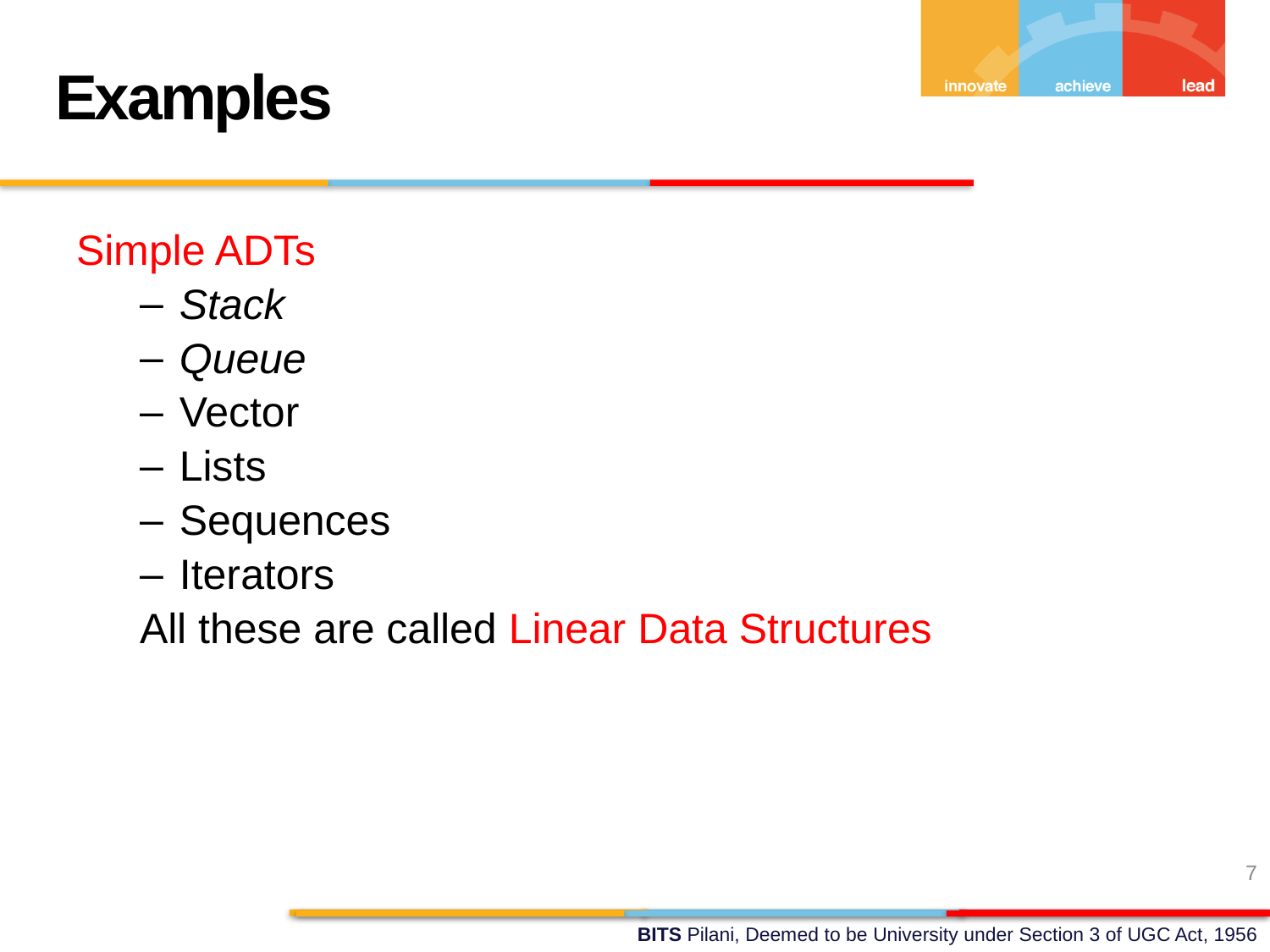

Examples
Simple ADTs
Stack
Queue
Vector
Lists
Sequences
Iterators
All these are called Linear Data Structures

7